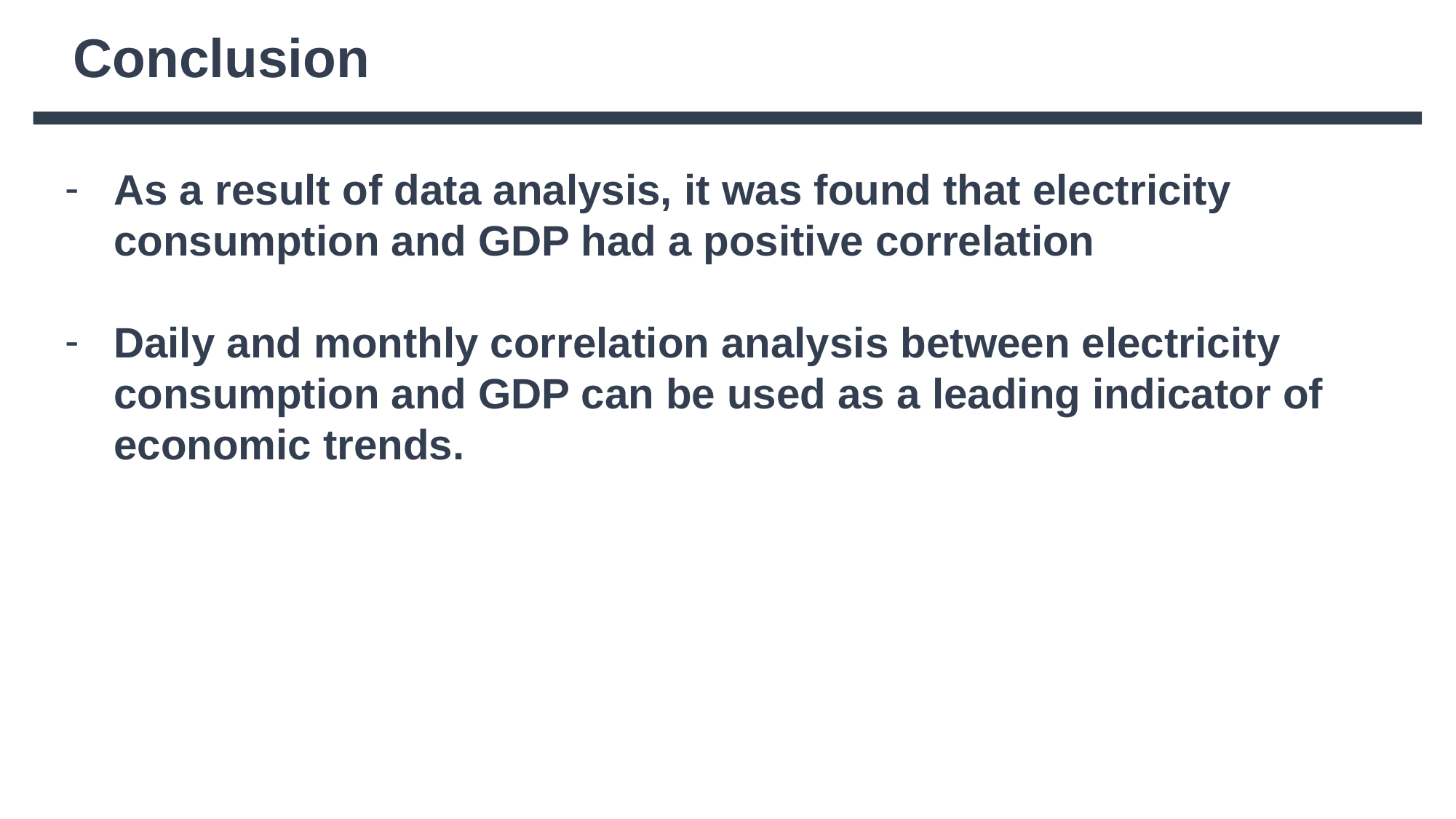

Conclusion

As a result of data analysis, it was found that electricity consumption and GDP had a positive correlation

Daily and monthly correlation analysis between electricity consumption and GDP can be used as a leading indicator of economic trends.